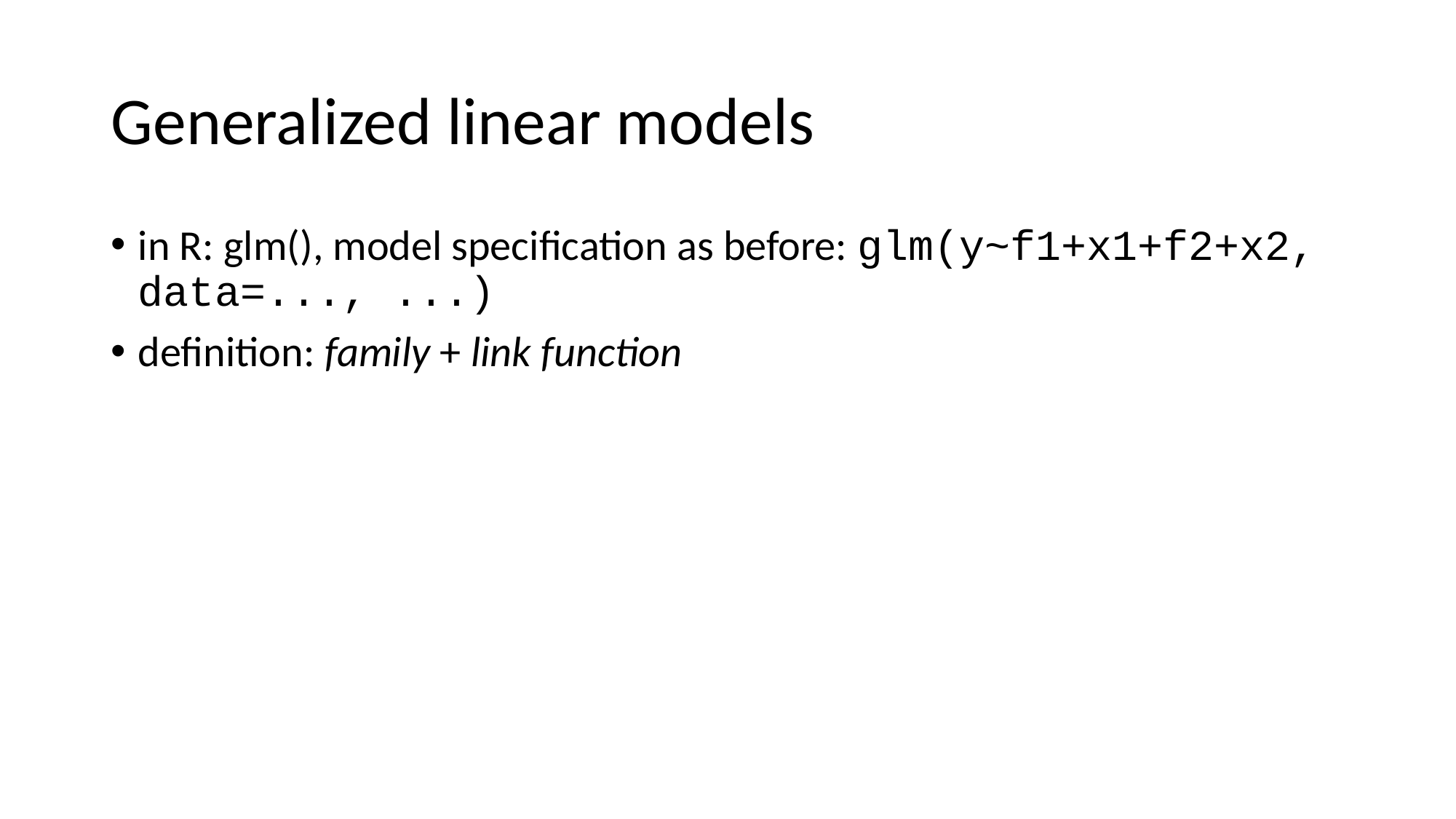

# Generalized linear models
in R: glm(), model specification as before: glm(y~f1+x1+f2+x2, data=..., ...)
definition: family + link function